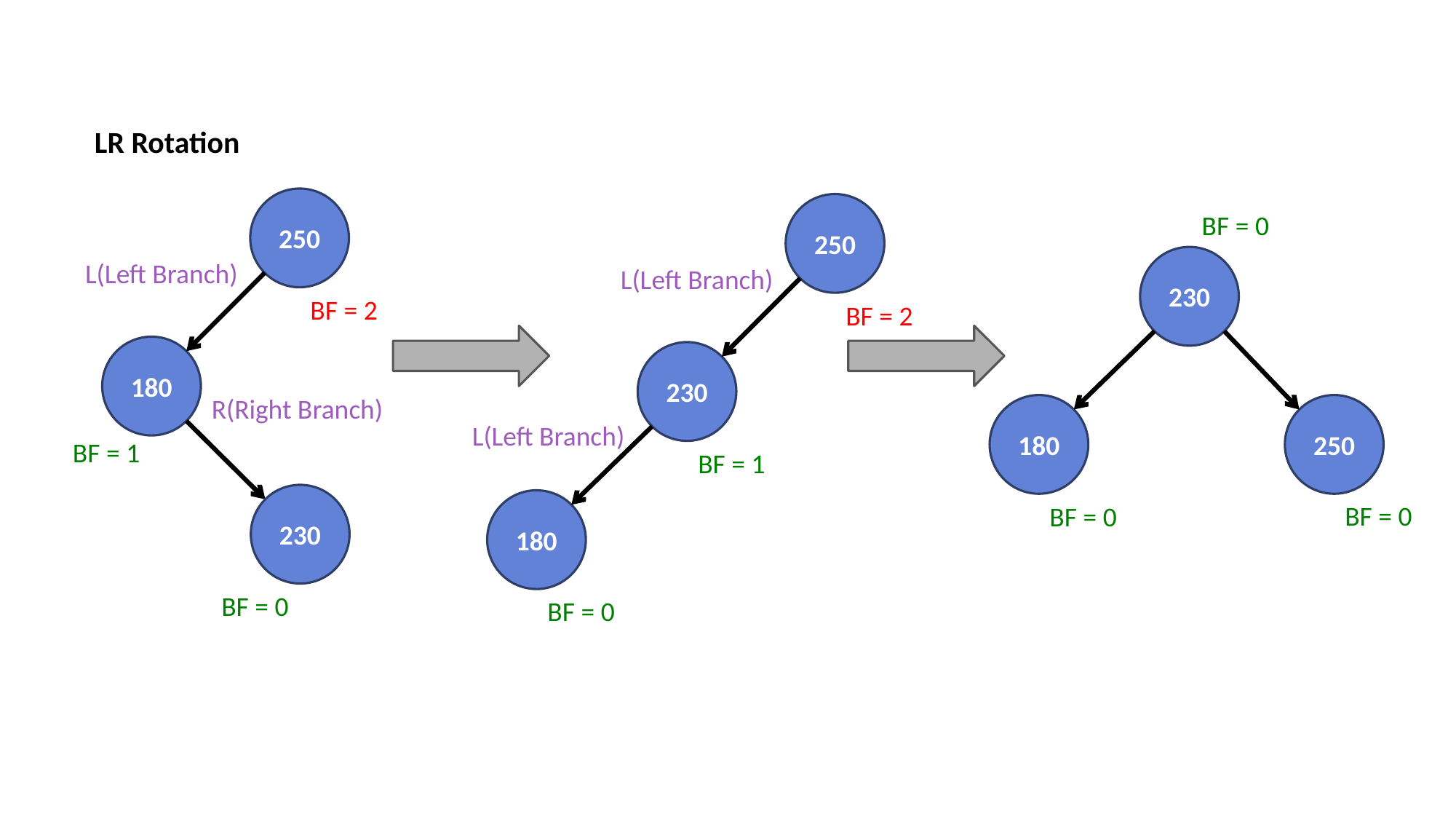

LR Rotation
250
250
BF = 0
230
L(Left Branch)
L(Left Branch)
BF = 2
BF = 2

180
230
R(Right Branch)
180
250
L(Left Branch)
BF = 1
BF = 1
230
180
BF = 0
BF = 0
BF = 0
BF = 0